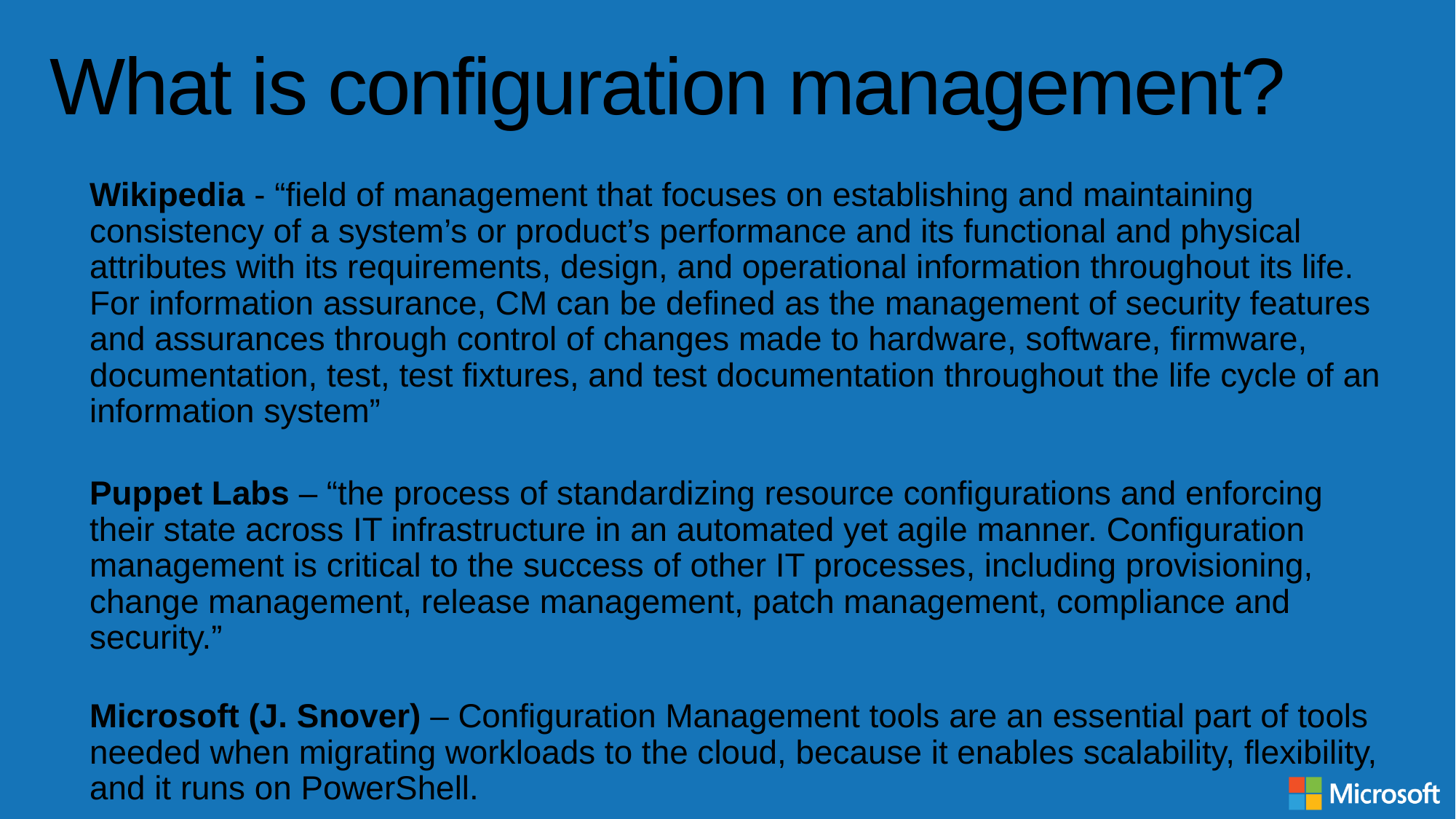

# What is configuration management?
Wikipedia - “field of management that focuses on establishing and maintaining consistency of a system’s or product’s performance and its functional and physical attributes with its requirements, design, and operational information throughout its life. For information assurance, CM can be defined as the management of security features and assurances through control of changes made to hardware, software, firmware, documentation, test, test fixtures, and test documentation throughout the life cycle of an information system”
Puppet Labs – “the process of standardizing resource configurations and enforcing their state across IT infrastructure in an automated yet agile manner. Configuration management is critical to the success of other IT processes, including provisioning, change management, release management, patch management, compliance and security.”
Microsoft (J. Snover) – Configuration Management tools are an essential part of tools needed when migrating workloads to the cloud, because it enables scalability, flexibility, and it runs on PowerShell.